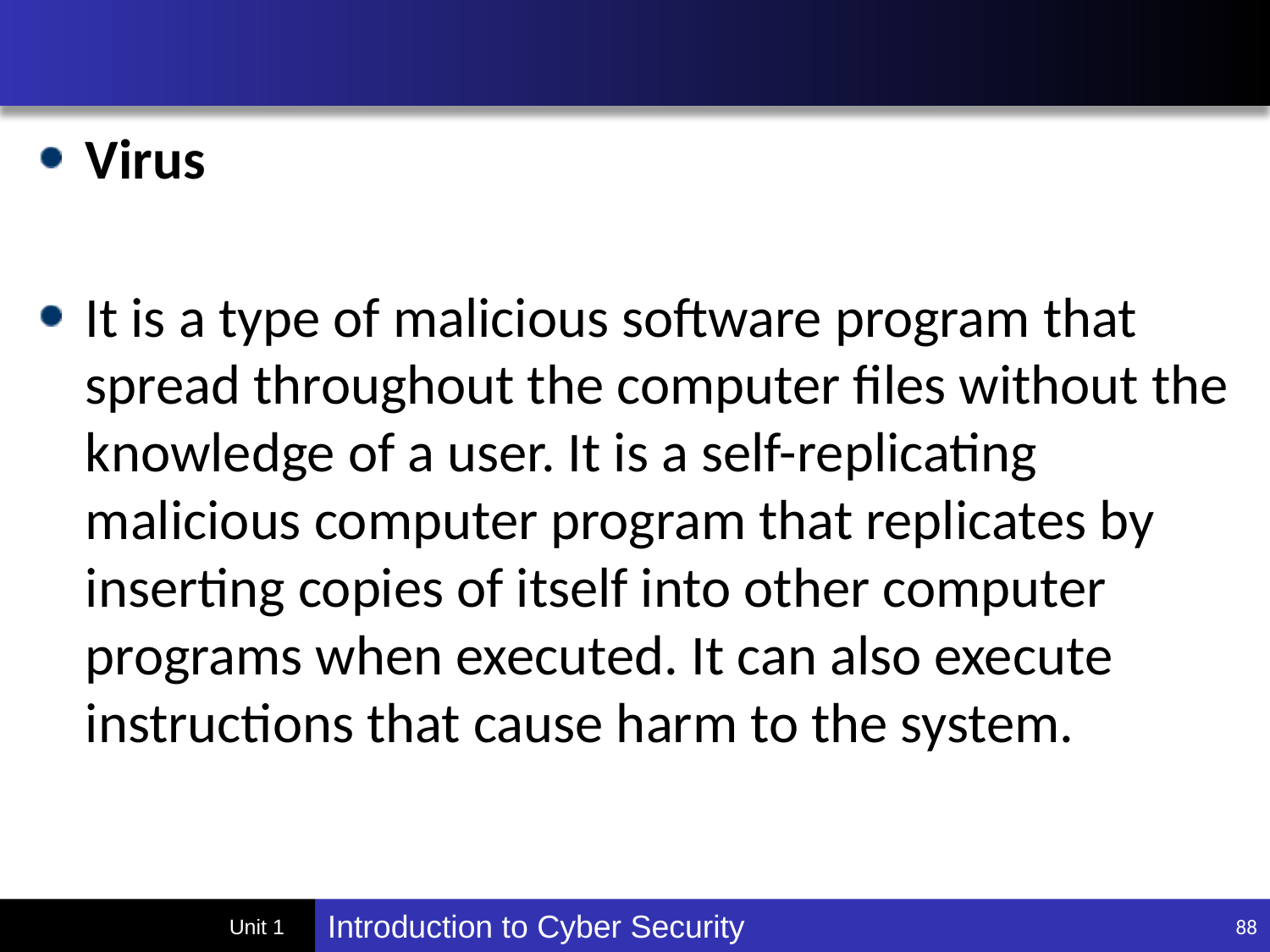

#
Virus

It is a type of malicious software program that spread throughout the computer files without the knowledge of a user. It is a self-replicating malicious computer program that replicates by inserting copies of itself into other computer programs when executed. It can also execute instructions that cause harm to the system.
88